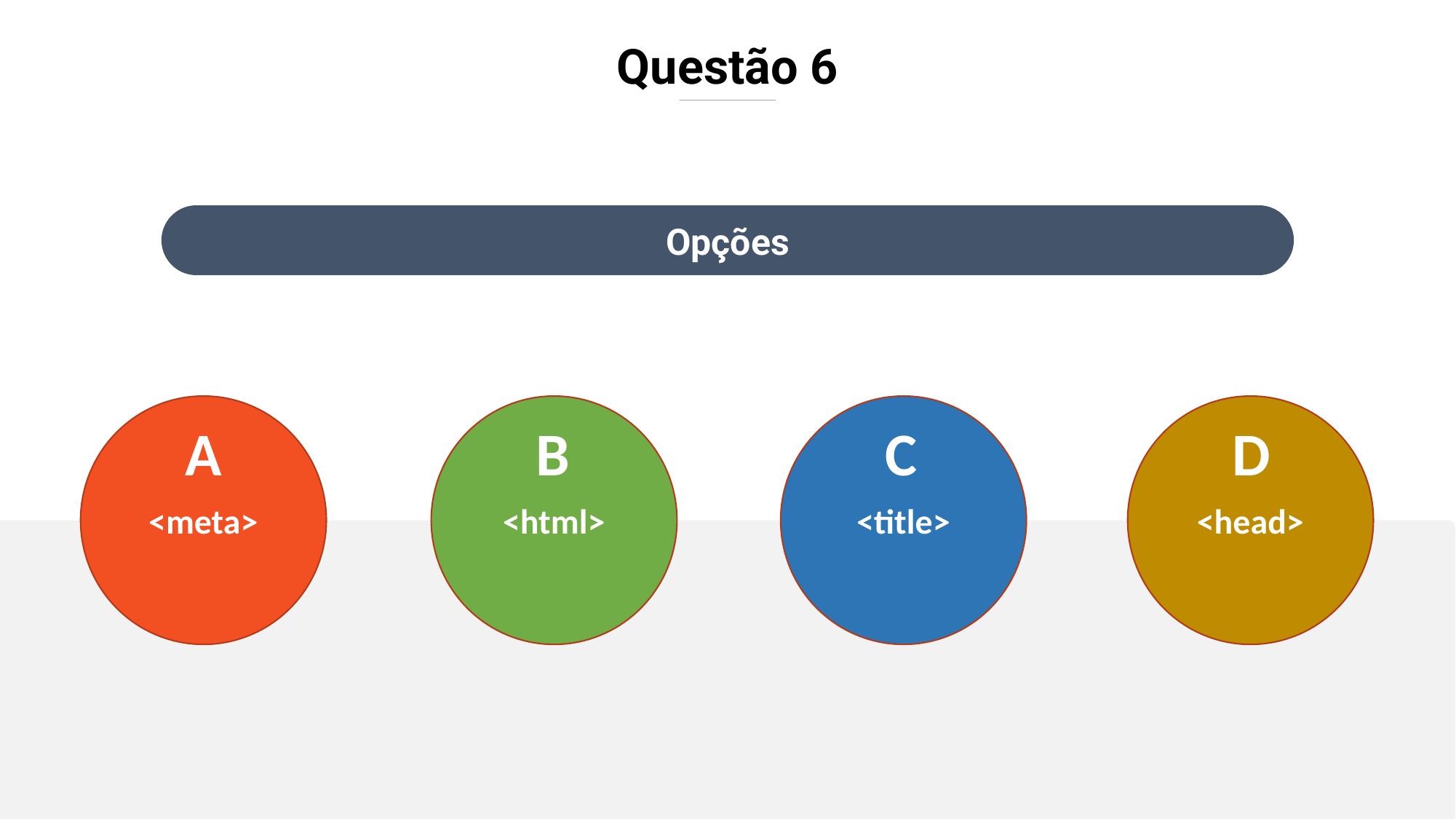

Questão 6
Opções
<meta>
<html>
<title>
<head>
A
B
C
D